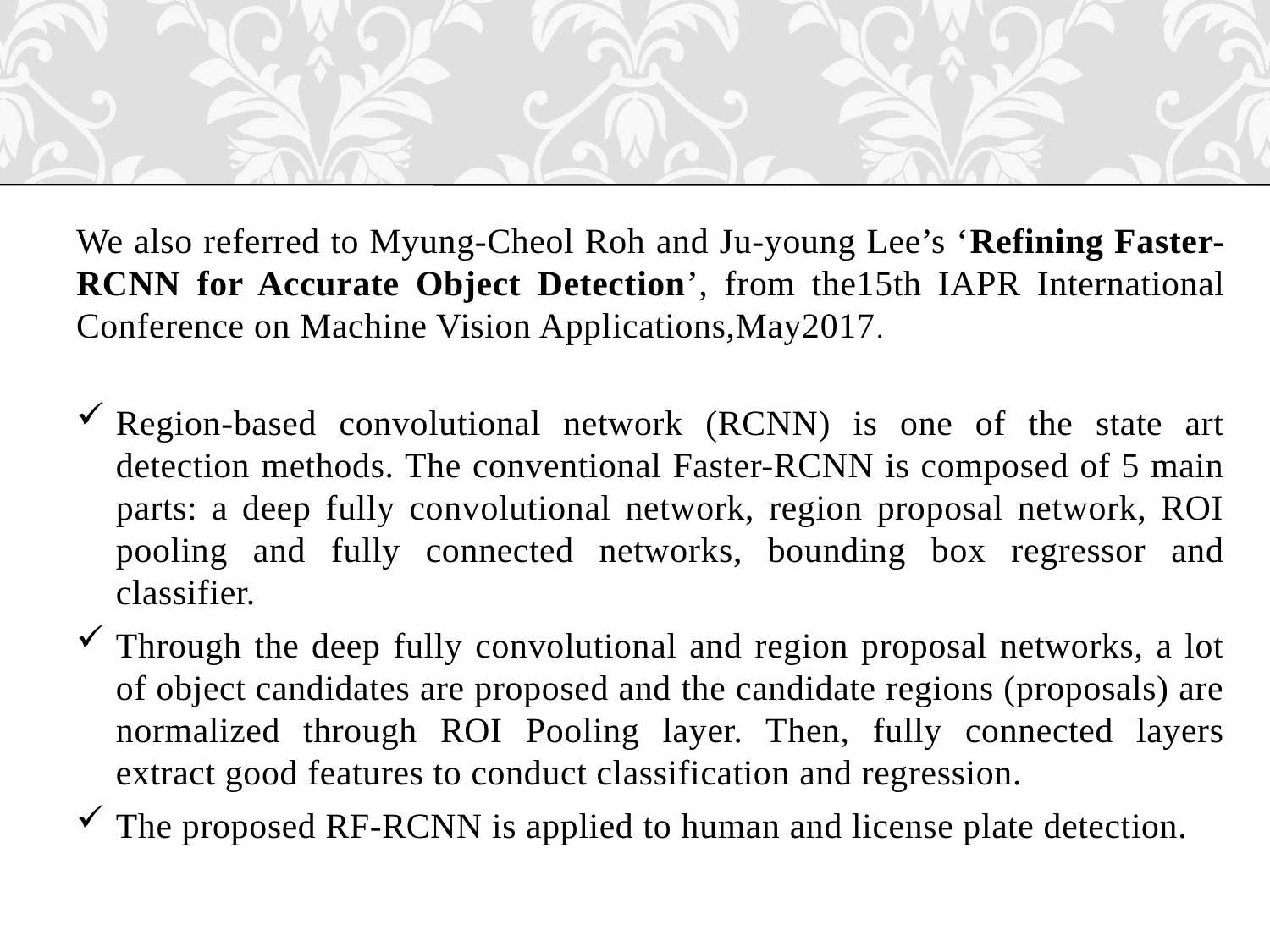

We also referred to Myung-Cheol Roh and Ju-young Lee’s ‘Refining Faster-RCNN for Accurate Object Detection’, from the15th IAPR International Conference on Machine Vision Applications,May2017.

Region-based convolutional network (RCNN) is one of the state art detection methods. The conventional Faster-RCNN is composed of 5 main parts: a deep fully convolutional network, region proposal network, ROI pooling and fully connected networks, bounding box regressor and classifier.
Through the deep fully convolutional and region proposal networks, a lot of object candidates are proposed and the candidate regions (proposals) are normalized through ROI Pooling layer. Then, fully connected layers extract good features to conduct classification and regression.
The proposed RF-RCNN is applied to human and license plate detection.